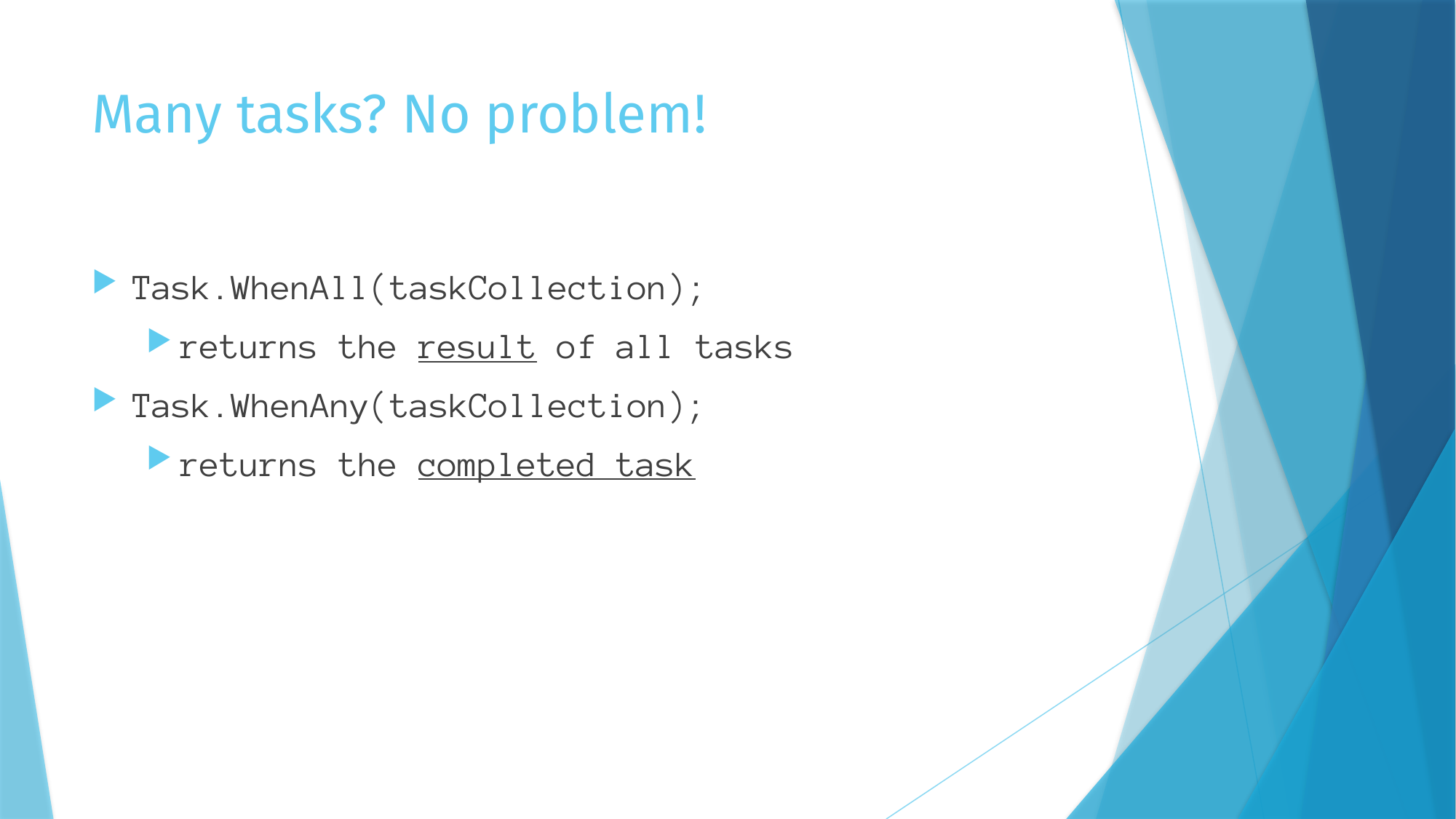

# Many tasks? No problem!
Task.WhenAll(taskCollection);
returns the result of all tasks
Task.WhenAny(taskCollection);
returns the completed task